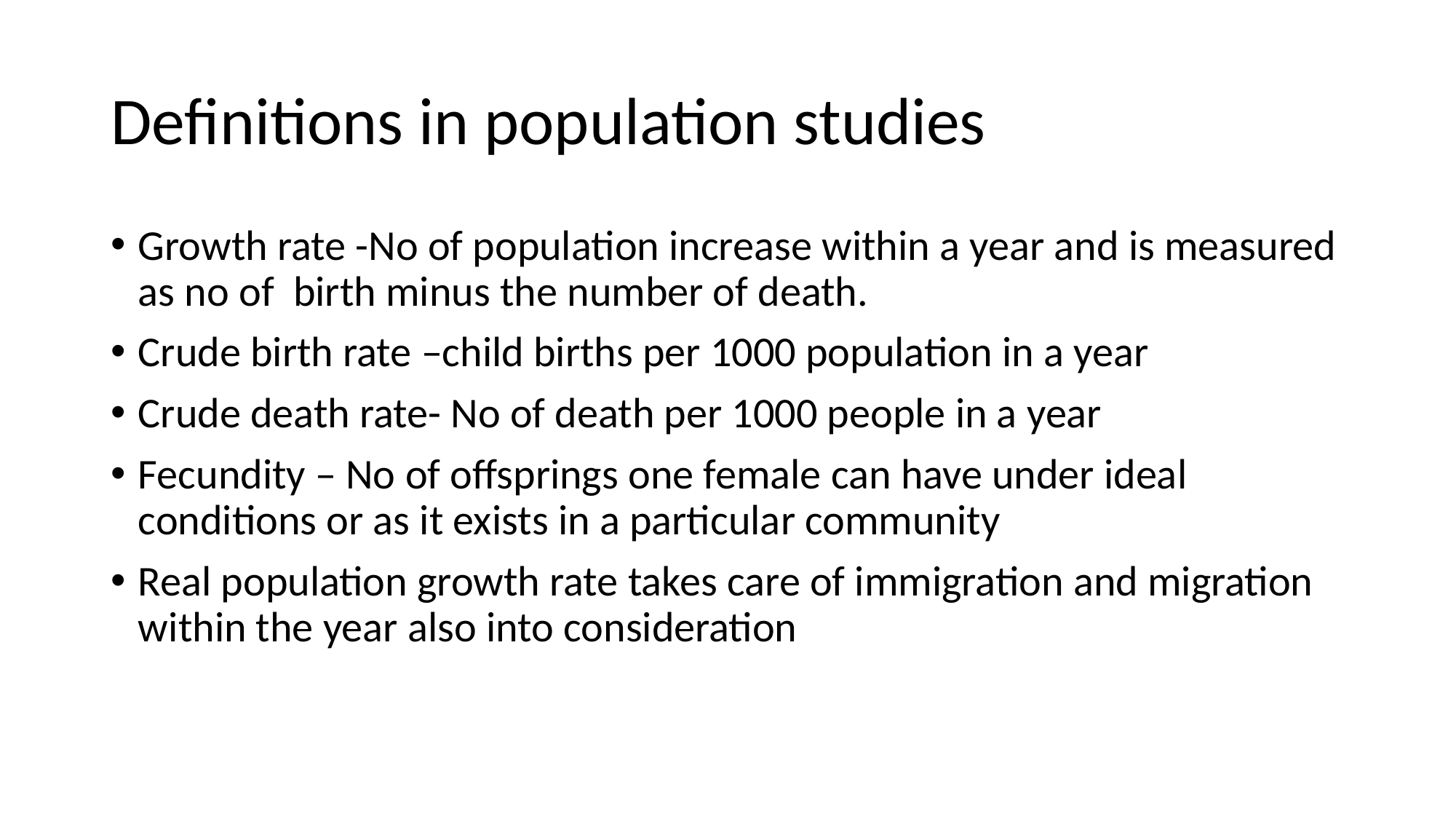

# Definitions in population studies
Growth rate -No of population increase within a year and is measured as no of  birth minus the number of death.
Crude birth rate –child births per 1000 population in a year
Crude death rate- No of death per 1000 people in a year
Fecundity – No of offsprings one female can have under ideal conditions or as it exists in a particular community
Real population growth rate takes care of immigration and migration  within the year also into consideration